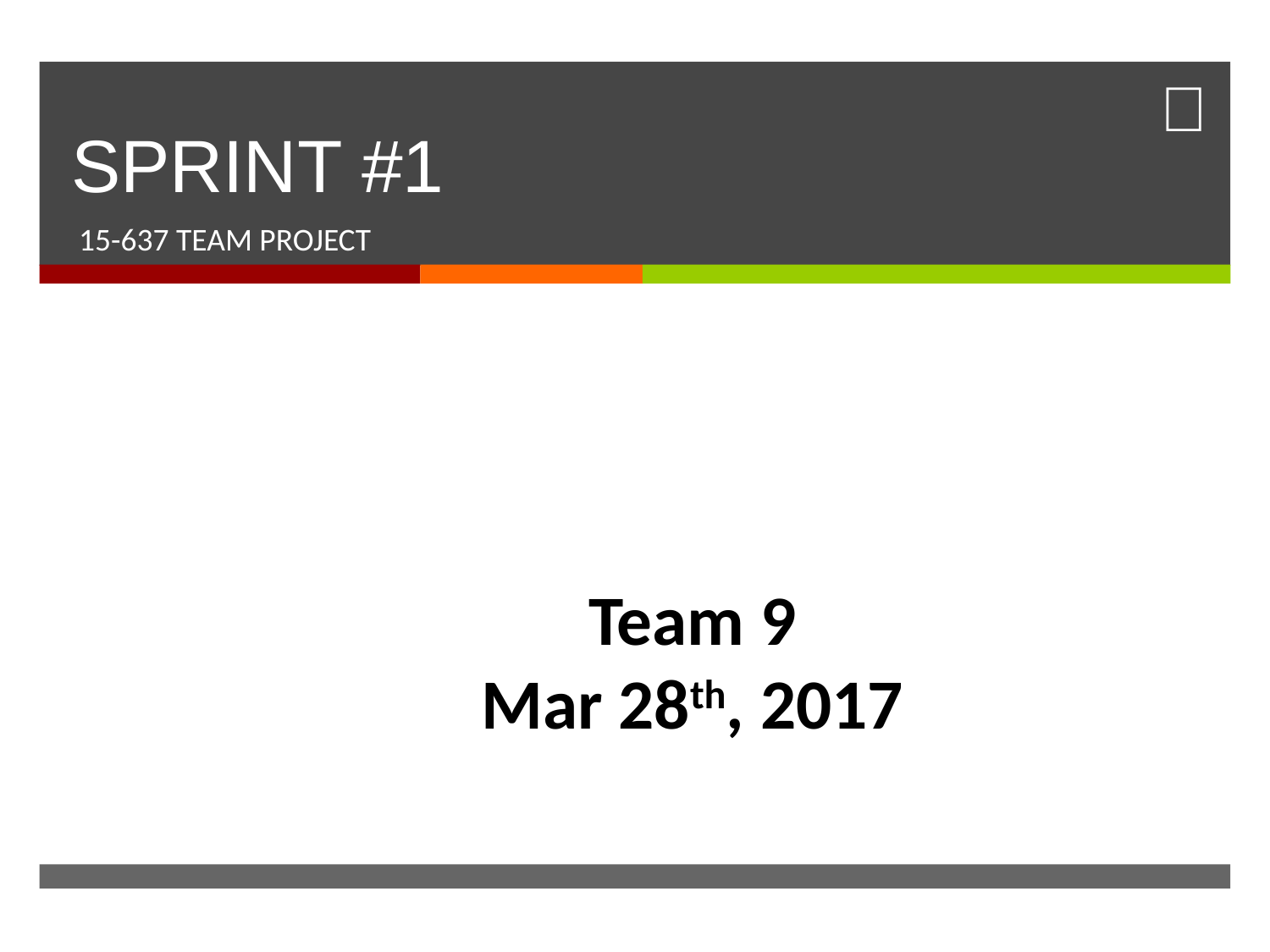

# SPRINT #1
15-637 TEAM PROJECT
Team 9
Mar 28th, 2017